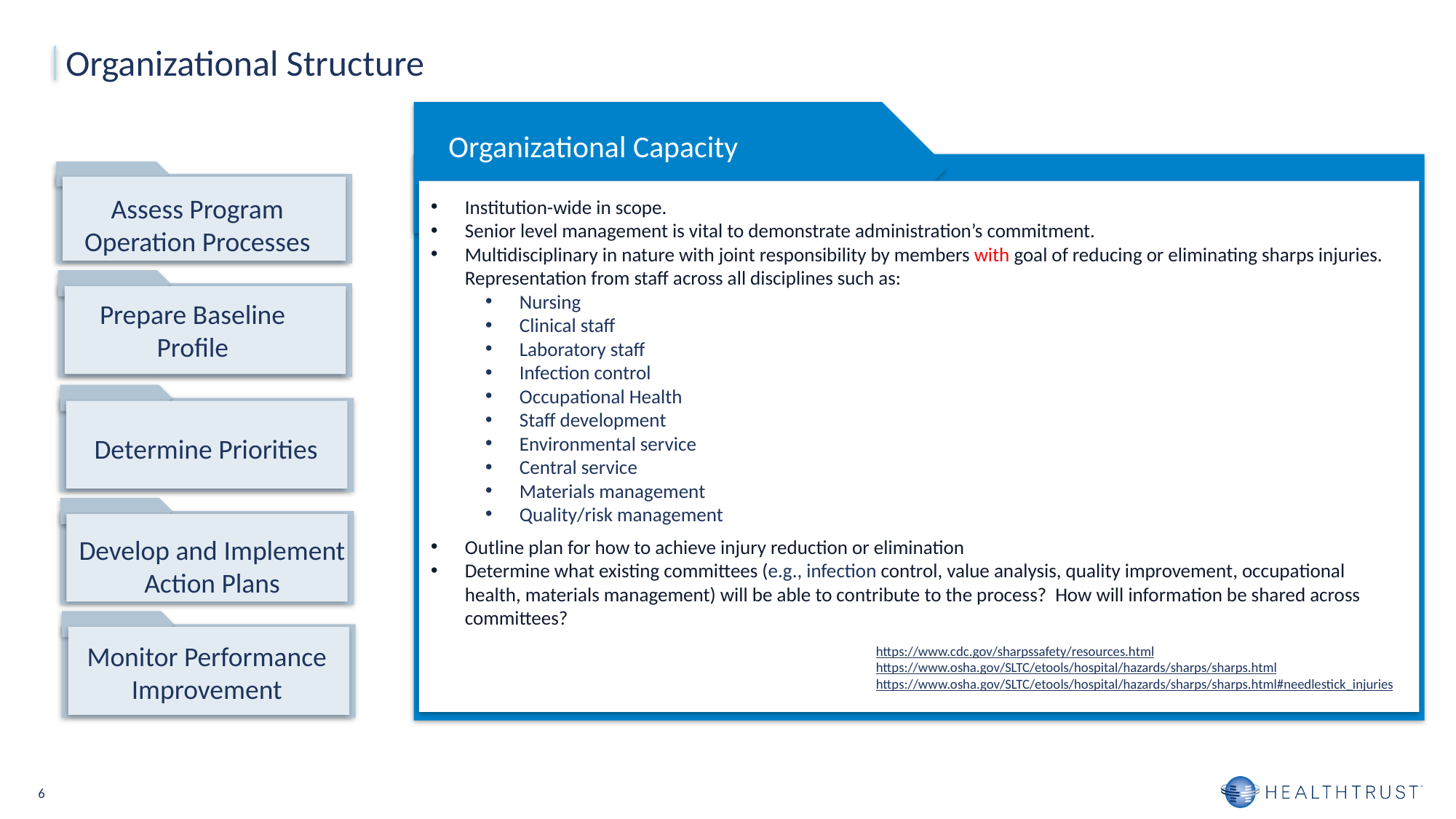

Organizational Structure

Organizational Capacity

Assess Program Operation Processes

Prepare Baseline Profile

Determine Priorities

Develop and Implement Action Plans

Monitor Performance Improvement
Institution-wide in scope.
Senior level management is vital to demonstrate administration’s commitment.
Multidisciplinary in nature with joint responsibility by members with goal of reducing or eliminating sharps injuries. Representation from staff across all disciplines such as:
Nursing
Clinical staff
Laboratory staff
Infection control
Occupational Health
Staff development
Environmental service
Central service
Materials management
Quality/risk management

Outline plan for how to achieve injury reduction or elimination
Determine what existing committees (e.g., infection control, value analysis, quality improvement, occupational health, materials management) will be able to contribute to the process?  How will information be shared across committees?
https://www.cdc.gov/sharpssafety/resources.html
https://www.osha.gov/SLTC/etools/hospital/hazards/sharps/sharps.html
https://www.osha.gov/SLTC/etools/hospital/hazards/sharps/sharps.html#needlestick_injuries